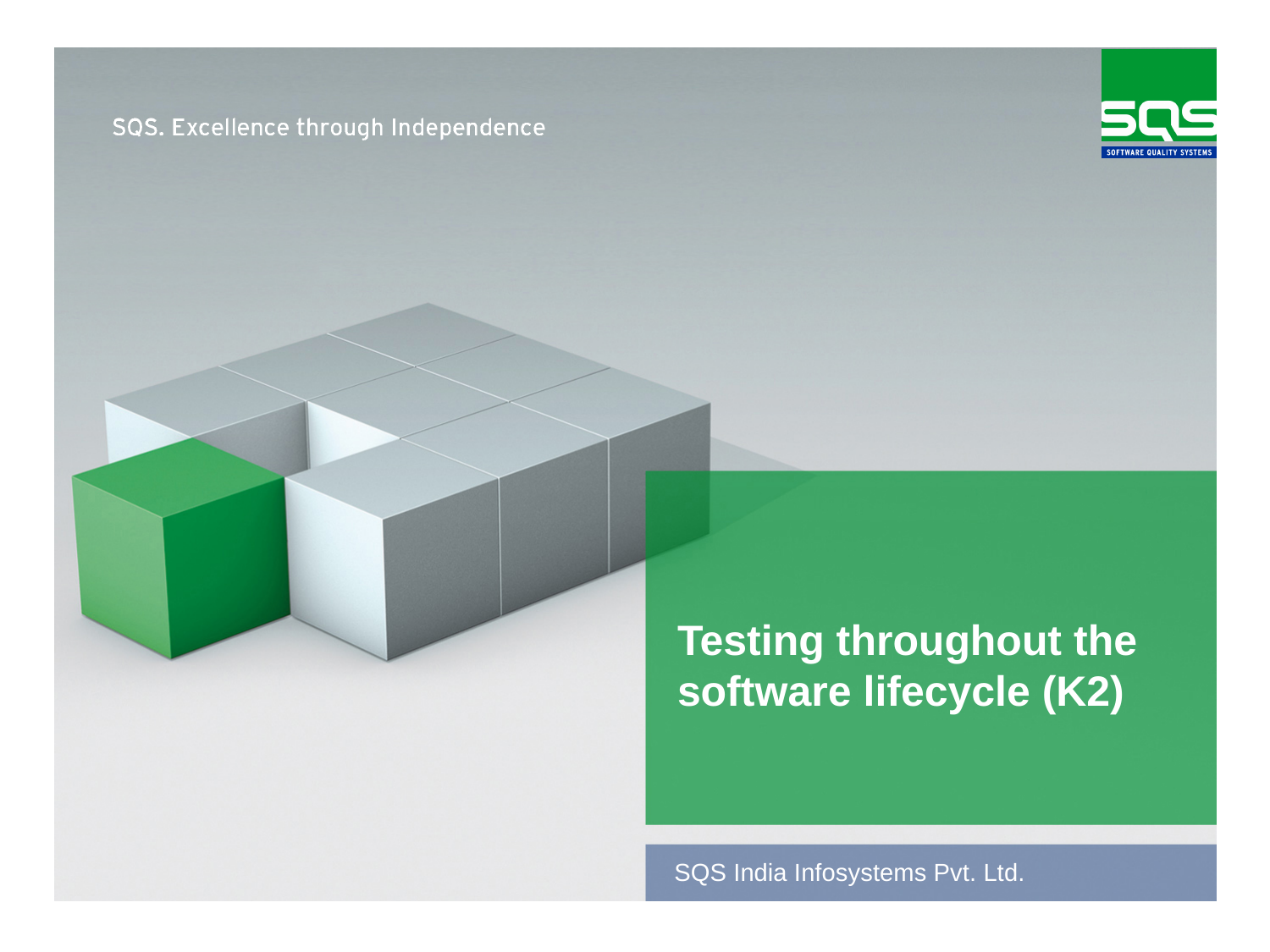

# Testing throughout the software lifecycle (K2)